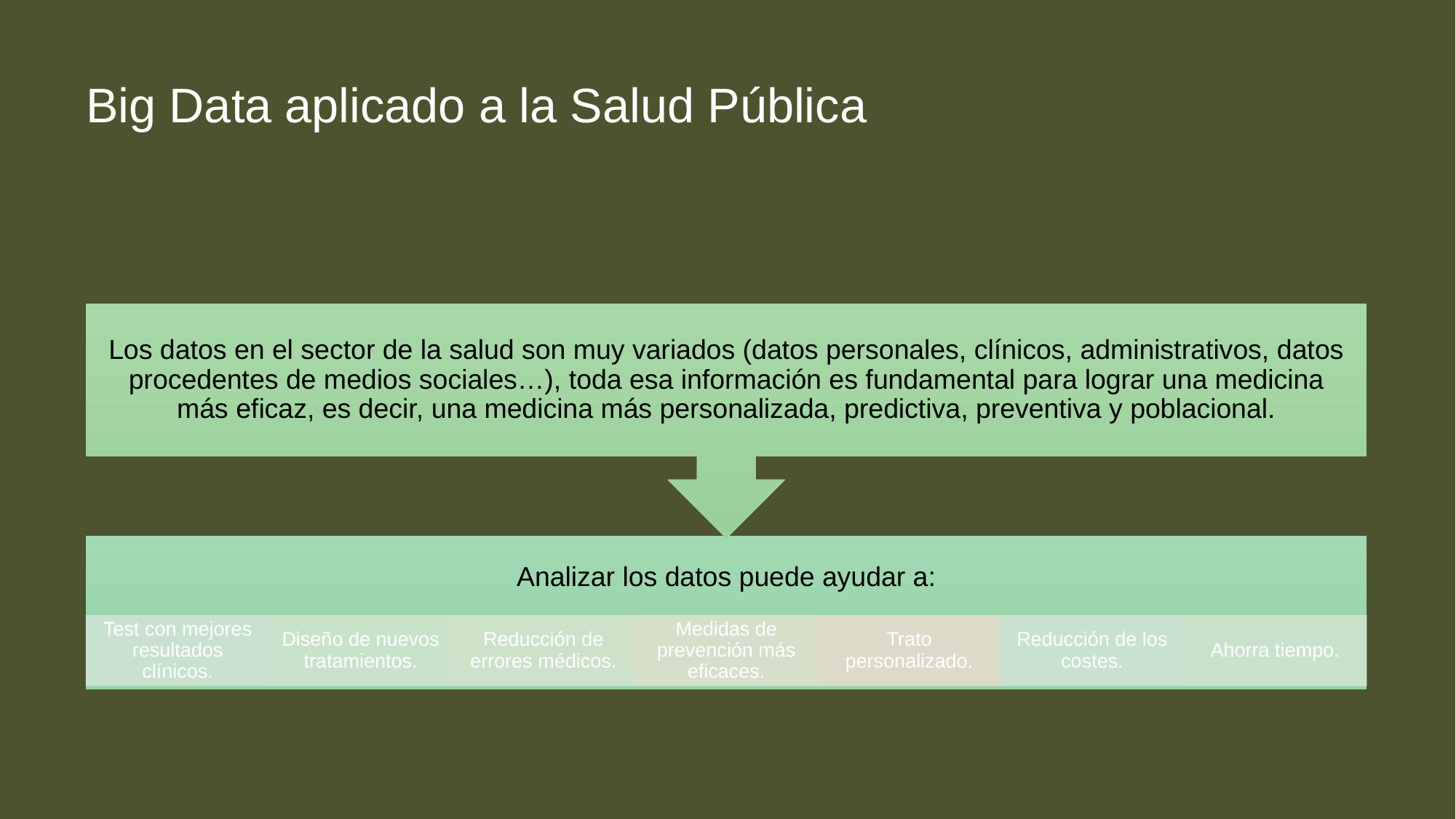

# Big Data aplicado a la Salud Pública
Analizar los datos puede ayudar a:
Test con mejores resultados clínicos.
Diseño de nuevos tratamientos.
Reducción de errores médicos.
Medidas de prevención más eficaces.
Trato personalizado.
Reducción de los costes.
Ahorra tiempo.
Los datos en el sector de la salud son muy variados (datos personales, clínicos, administrativos, datos procedentes de medios sociales…), toda esa información es fundamental para lograr una medicina más eficaz, es decir, una medicina más personalizada, predictiva, preventiva y poblacional.